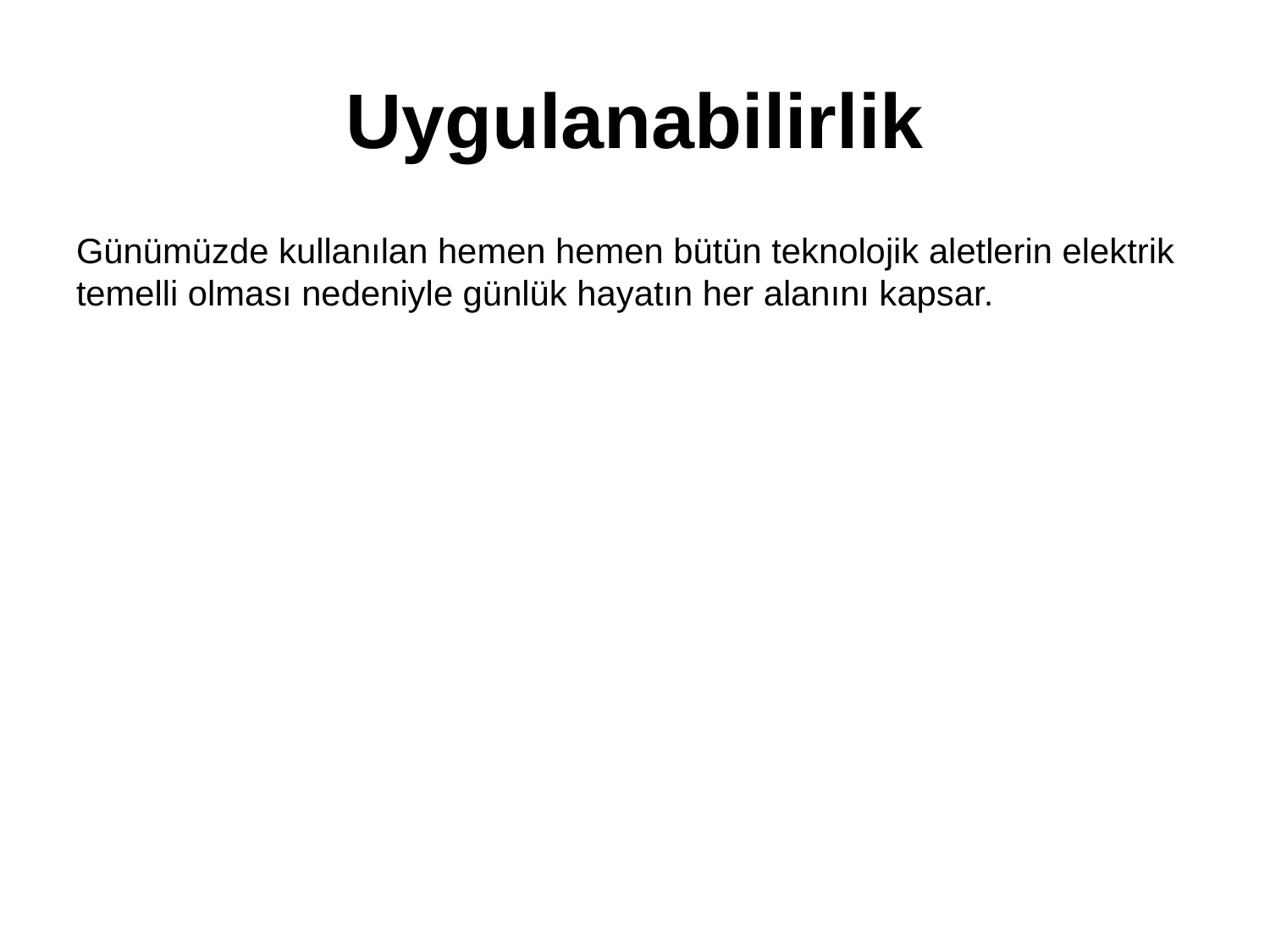

# Uygulanabilirlik
Günümüzde kullanılan hemen hemen bütün teknolojik aletlerin elektrik temelli olması nedeniyle günlük hayatın her alanını kapsar.